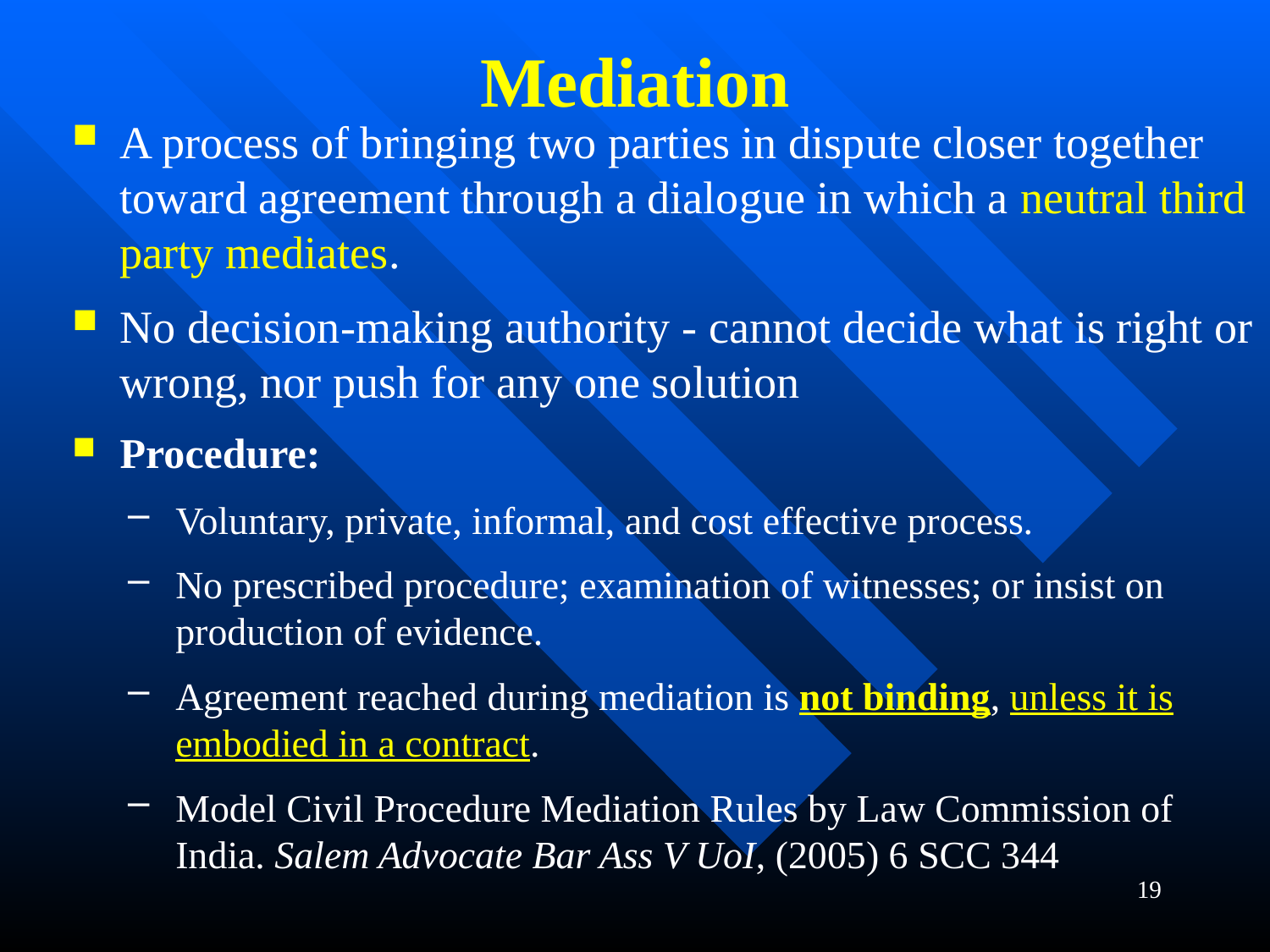

# Mediation
A process of bringing two parties in dispute closer together toward agreement through a dialogue in which a neutral third party mediates.
No decision-making authority - cannot decide what is right or wrong, nor push for any one solution
Procedure:
Voluntary, private, informal, and cost effective process.
No prescribed procedure; examination of witnesses; or insist on production of evidence.
Agreement reached during mediation is not binding, unless it is embodied in a contract.
Model Civil Procedure Mediation Rules by Law Commission of India. Salem Advocate Bar Ass V UoI, (2005) 6 SCC 344

19